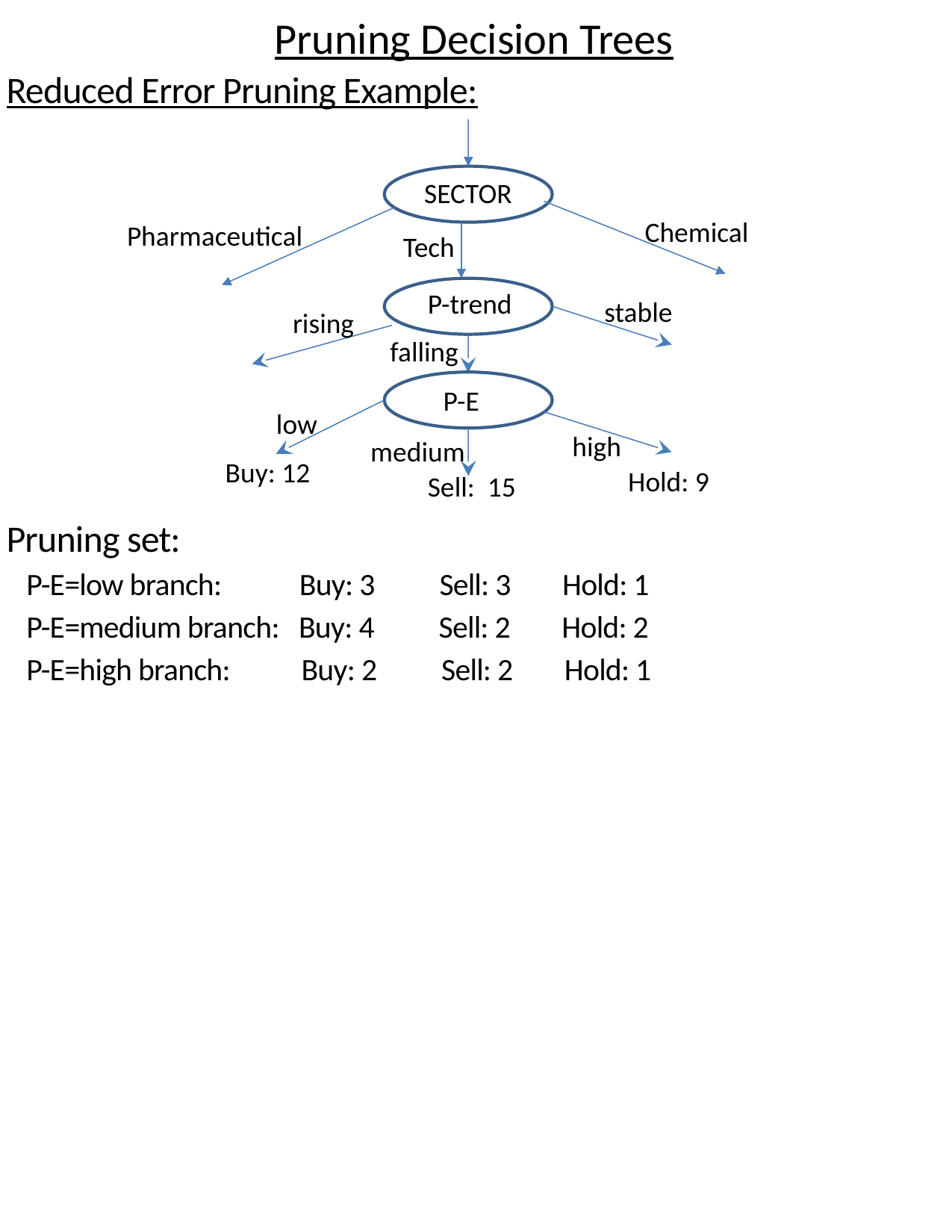

# Pruning Decision Trees
Reduced Error Pruning Example:

Pruning set:
   P-E=low branch:            Buy: 3          Sell: 3        Hold: 1
   P-E=medium branch:   Buy: 4          Sell: 2        Hold: 2
   P-E=high branch:           Buy: 2          Sell: 2        Hold: 1

SECTOR
Chemical
Pharmaceutical
Tech

P-trend
stable
rising
falling

P-E
low
high
medium
Buy: 12
Hold: 9
Sell:  15